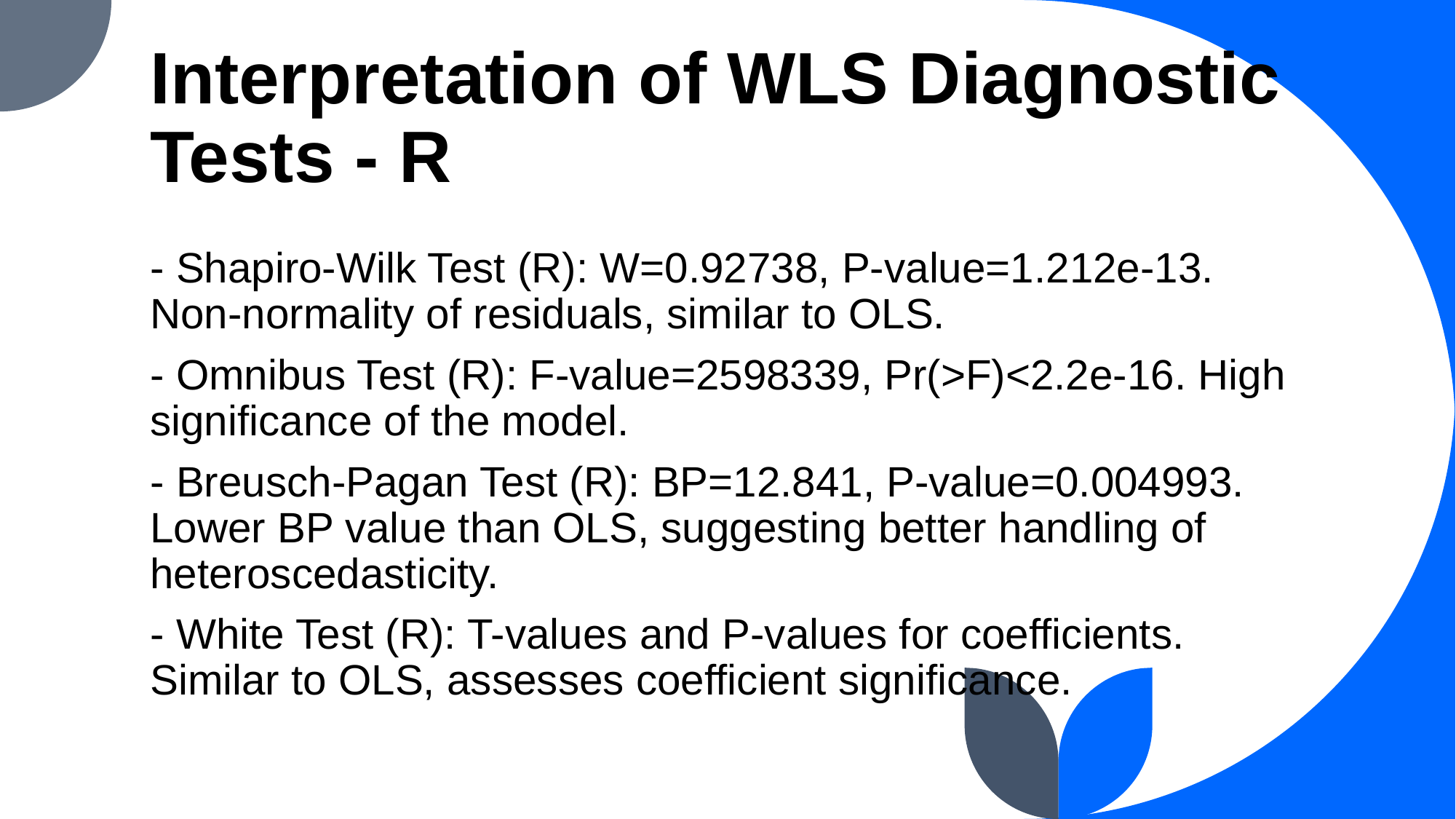

# Interpretation of WLS Diagnostic Tests - R
- Shapiro-Wilk Test (R): W=0.92738, P-value=1.212e-13. Non-normality of residuals, similar to OLS.
- Omnibus Test (R): F-value=2598339, Pr(>F)<2.2e-16. High significance of the model.
- Breusch-Pagan Test (R): BP=12.841, P-value=0.004993. Lower BP value than OLS, suggesting better handling of heteroscedasticity.
- White Test (R): T-values and P-values for coefficients. Similar to OLS, assesses coefficient significance.